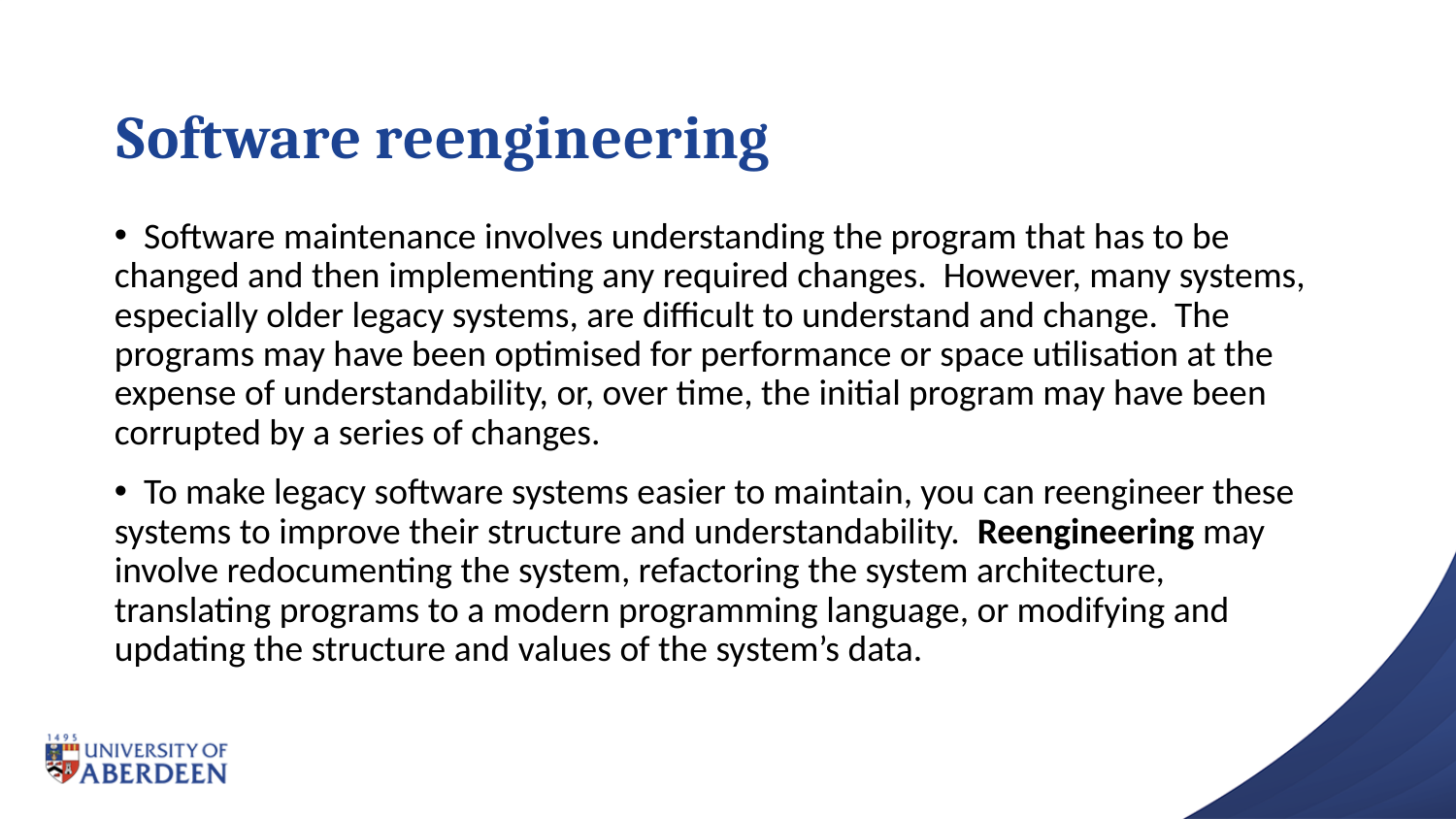

# Software reengineering
  Software maintenance involves understanding the program that has to be changed and then implementing any required changes.  However, many systems, especially older legacy systems, are difficult to understand and change.  The programs may have been optimised for performance or space utilisation at the expense of understandability, or, over time, the initial program may have been corrupted by a series of changes.
  To make legacy software systems easier to maintain, you can reengineer these systems to improve their structure and understandability.  Reengineering may involve redocumenting the system, refactoring the system architecture, translating programs to a modern programming language, or modifying and updating the structure and values of the system’s data.